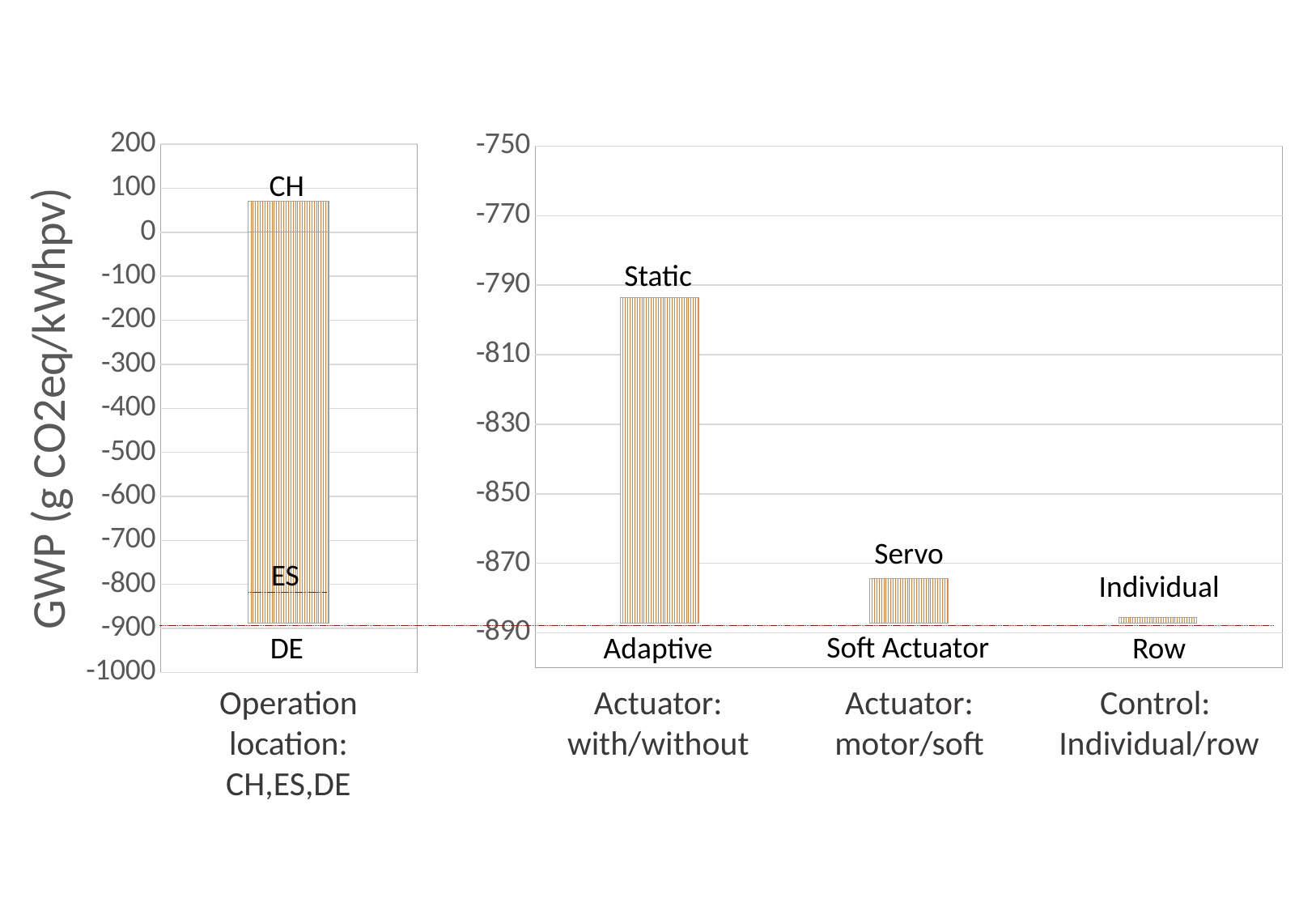

### Chart

| Category | Series 1 | Series 2 |
|---|---|---|
| Operation location: CH/GER | -887.5 | 70.6 |

### Chart

| Category | Series 1 | Series 2 |
|---|---|---|
| Actuator: with/without | -793.6 | -93.5 |
| Actuator: motor/soft | -874.4 | -12.70000000000005 |
| Control: individual/row | -885.5 | -1.600000000000023 |
CH
Static

Servo
ES
Individual
Soft Actuator
DE
Adaptive
Row
Operation location: CH,ES,DE
Actuator: with/without
Actuator: motor/soft
Control:
Individual/row